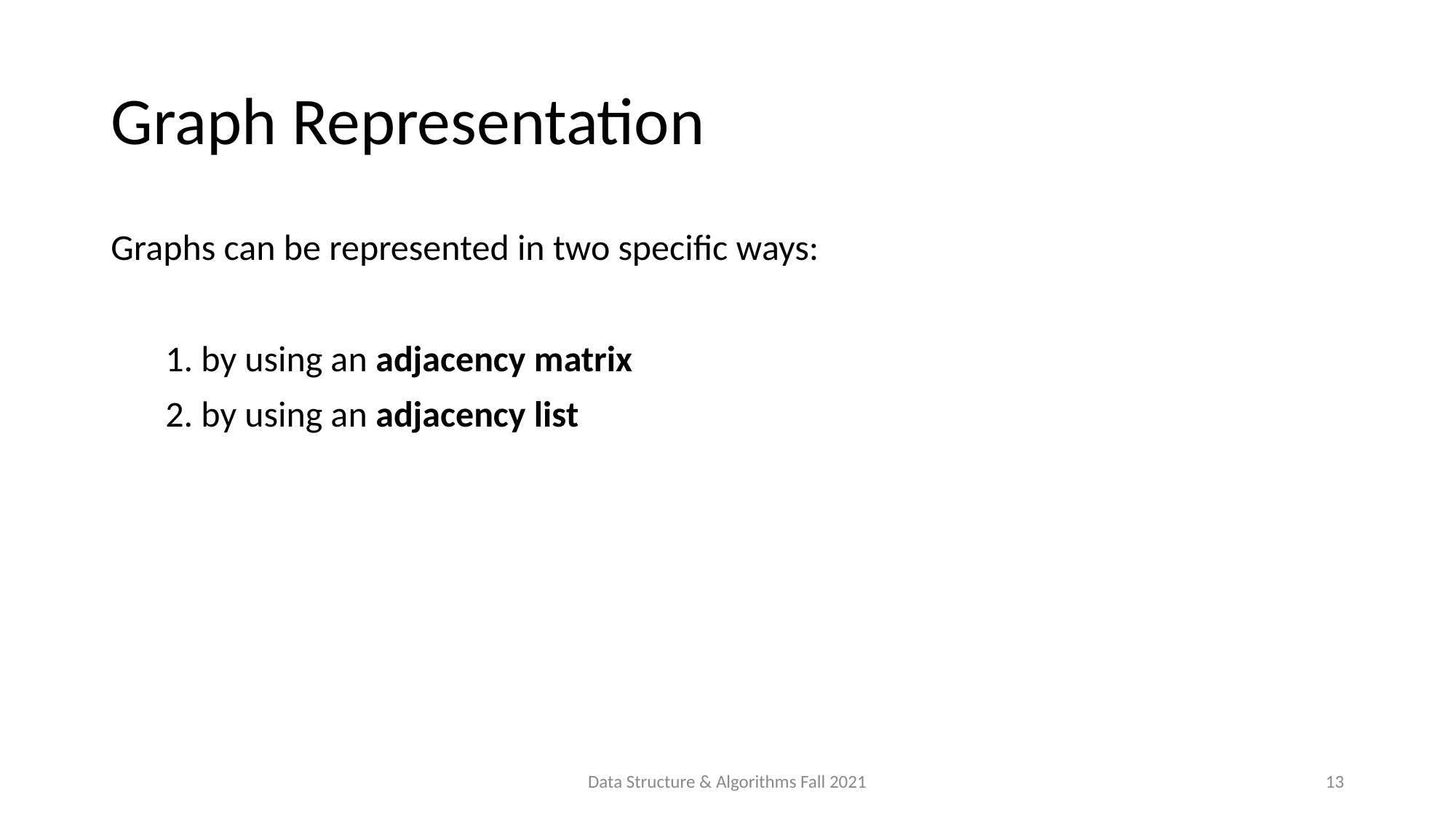

# Graph Representation
Graphs can be represented in two specific ways:

1. by using an adjacency matrix
2. by using an adjacency list

Data Structure & Algorithms Fall 2021
13